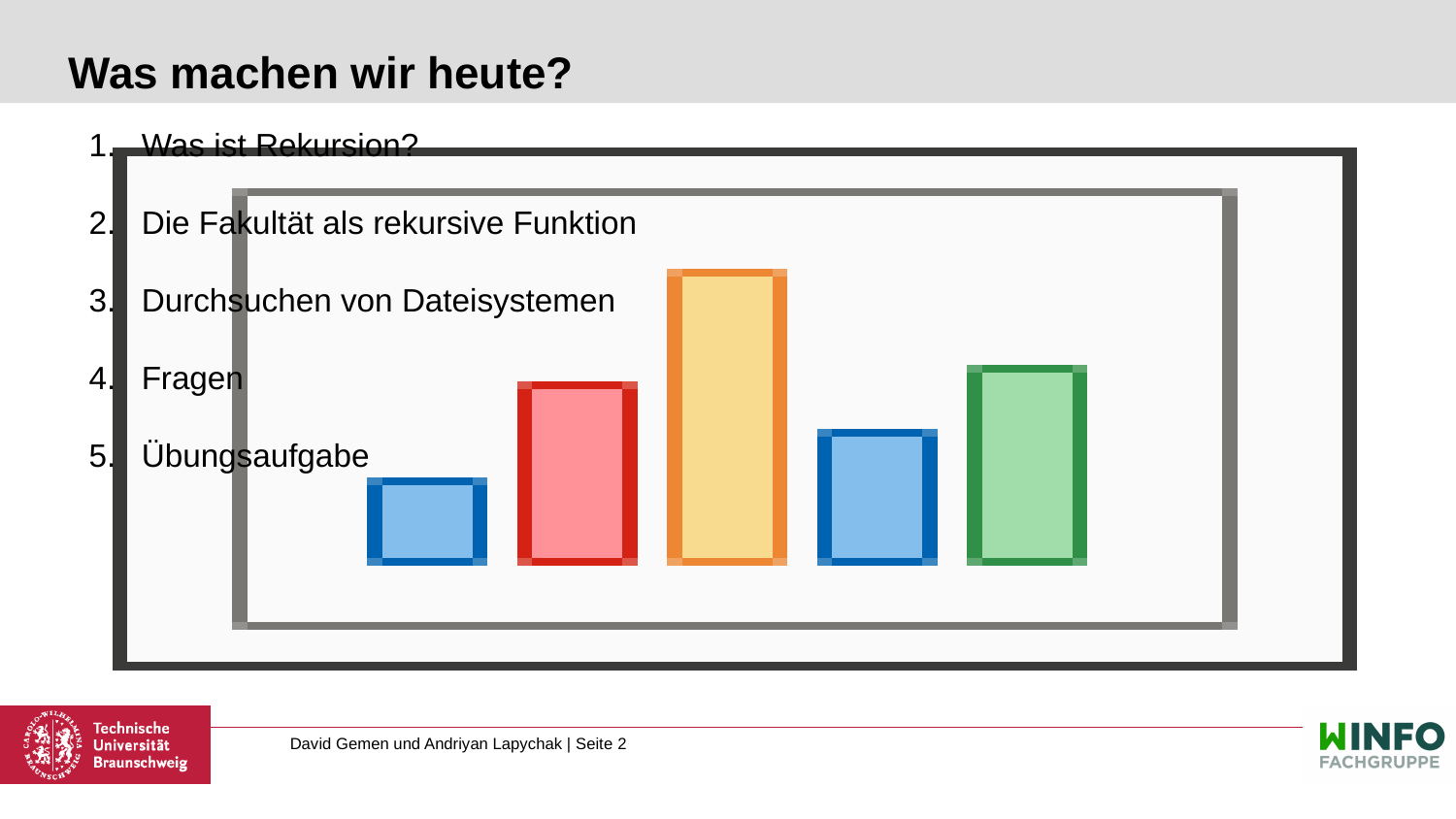

# Was machen wir heute?
Was ist Rekursion?
Die Fakultät als rekursive Funktion
Durchsuchen von Dateisystemen
Fragen
Übungsaufgabe